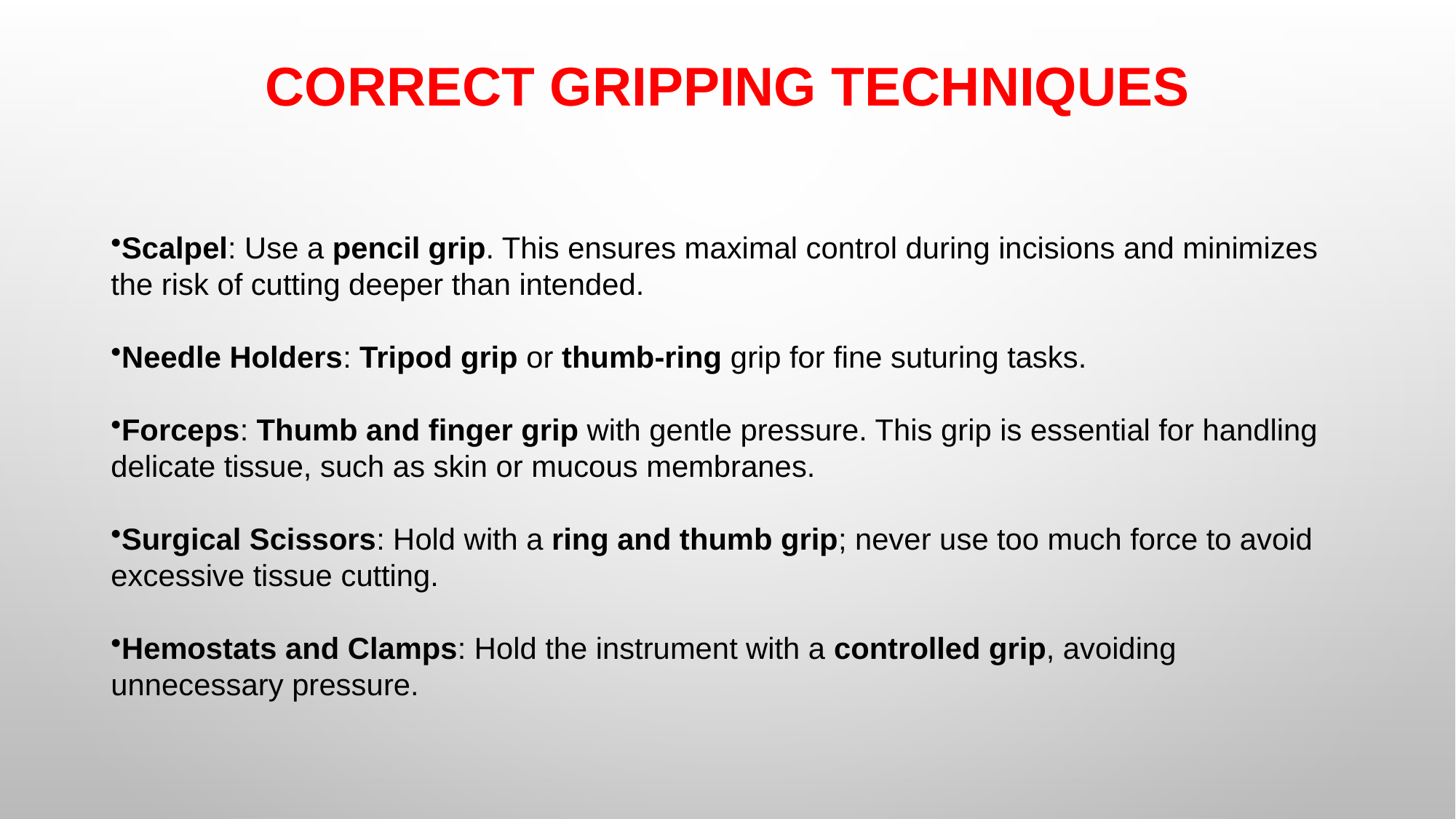

# Correct Gripping Techniques
Scalpel: Use a pencil grip. This ensures maximal control during incisions and minimizes the risk of cutting deeper than intended.

Needle Holders: Tripod grip or thumb-ring grip for fine suturing tasks.

Forceps: Thumb and finger grip with gentle pressure. This grip is essential for handling delicate tissue, such as skin or mucous membranes.

Surgical Scissors: Hold with a ring and thumb grip; never use too much force to avoid excessive tissue cutting.

Hemostats and Clamps: Hold the instrument with a controlled grip, avoiding unnecessary pressure.